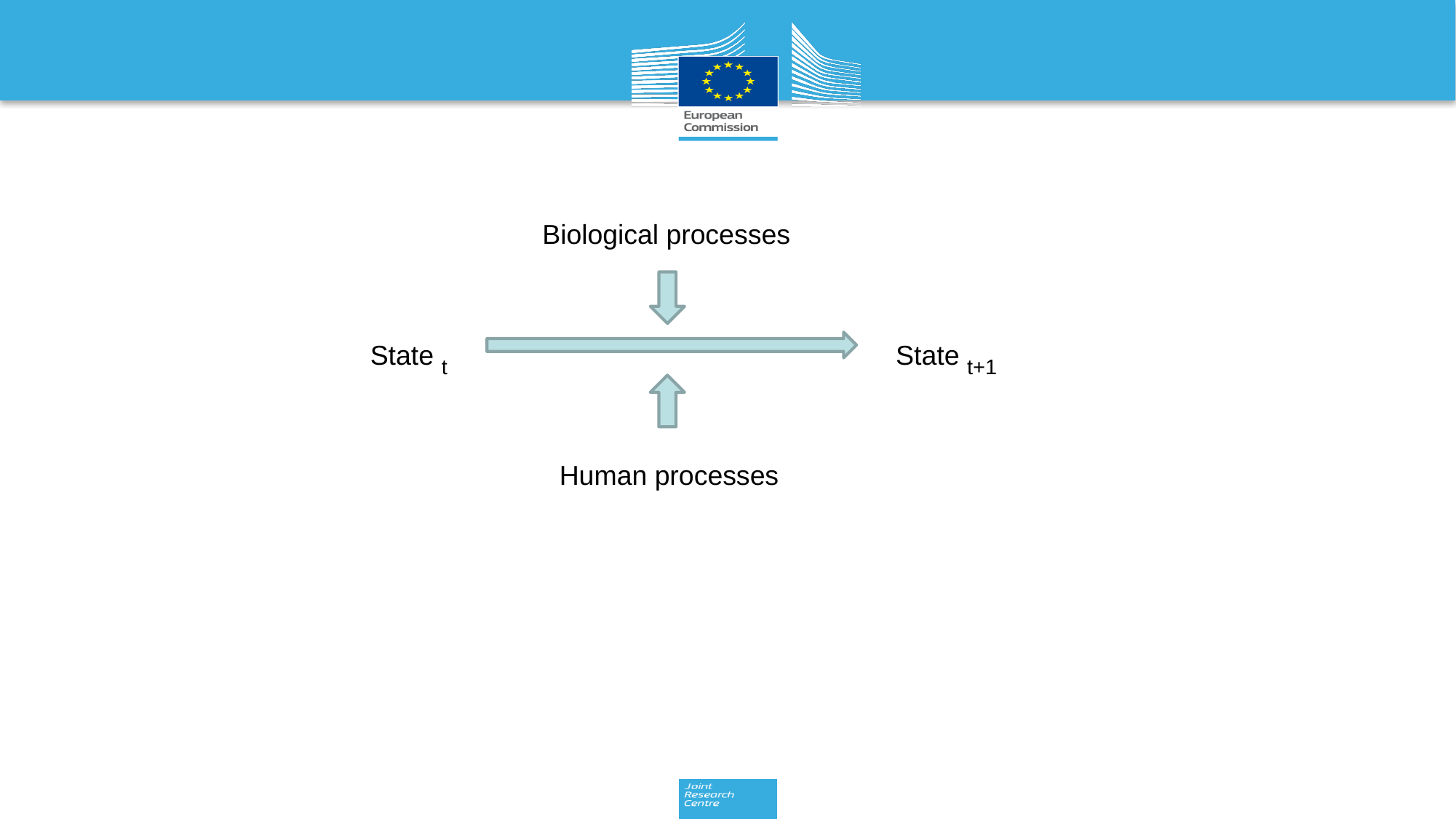

Biological processes

State t
State t+1

Human processes